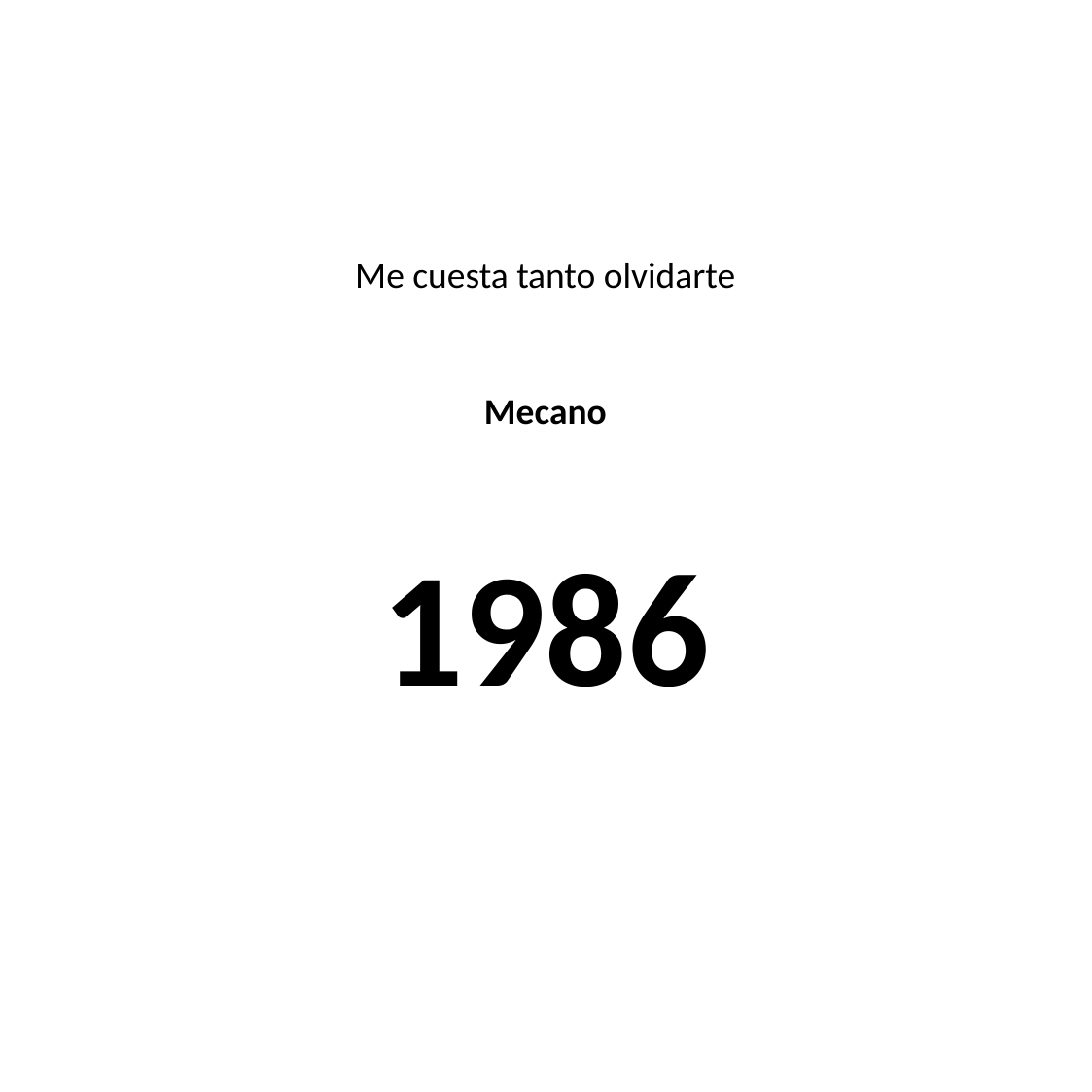

#

Me cuesta tanto olvidarte

Mecano

1986